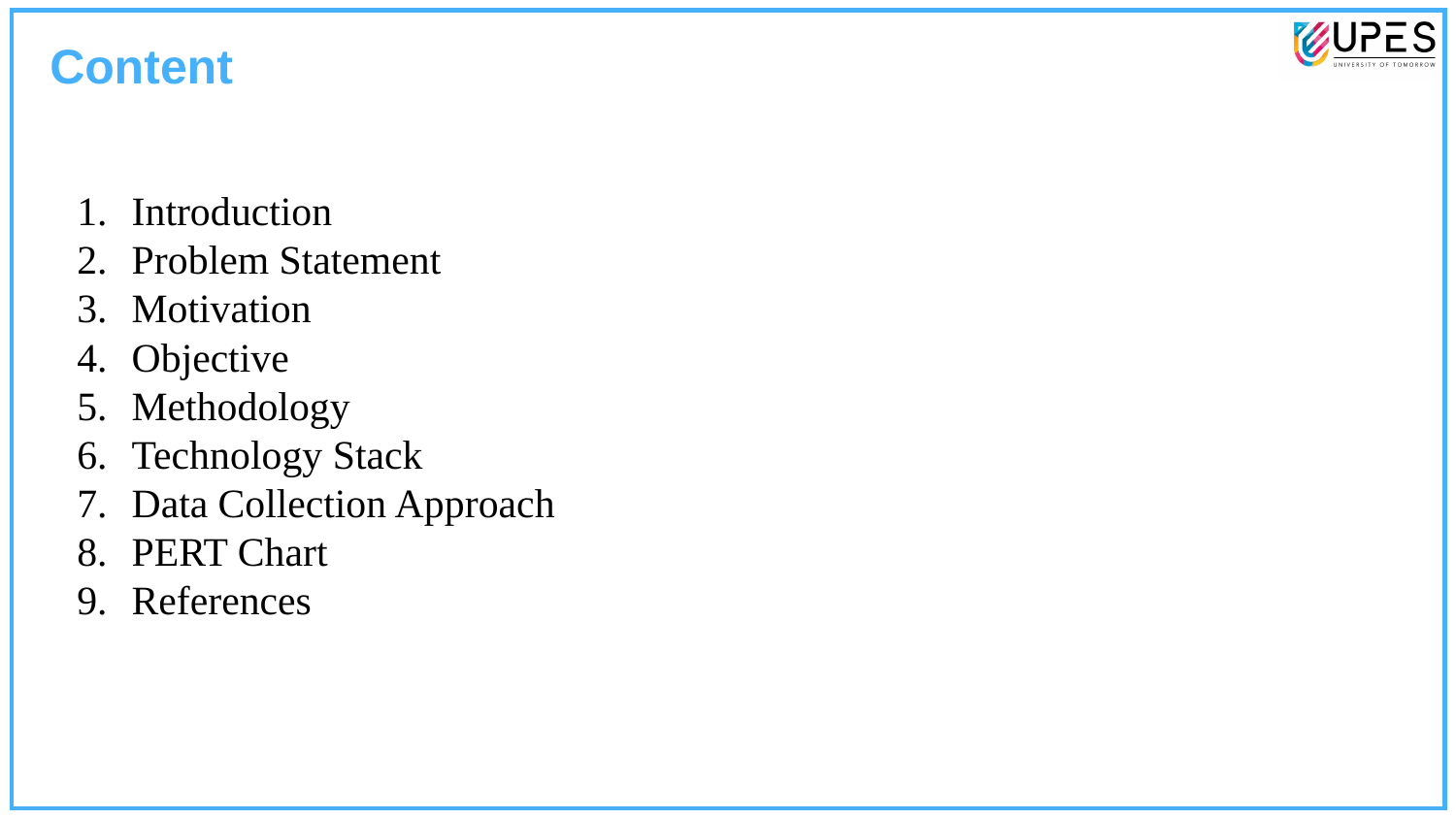

Content
Introduction
Problem Statement
Motivation
Objective
Methodology
Technology Stack
Data Collection Approach
PERT Chart
References